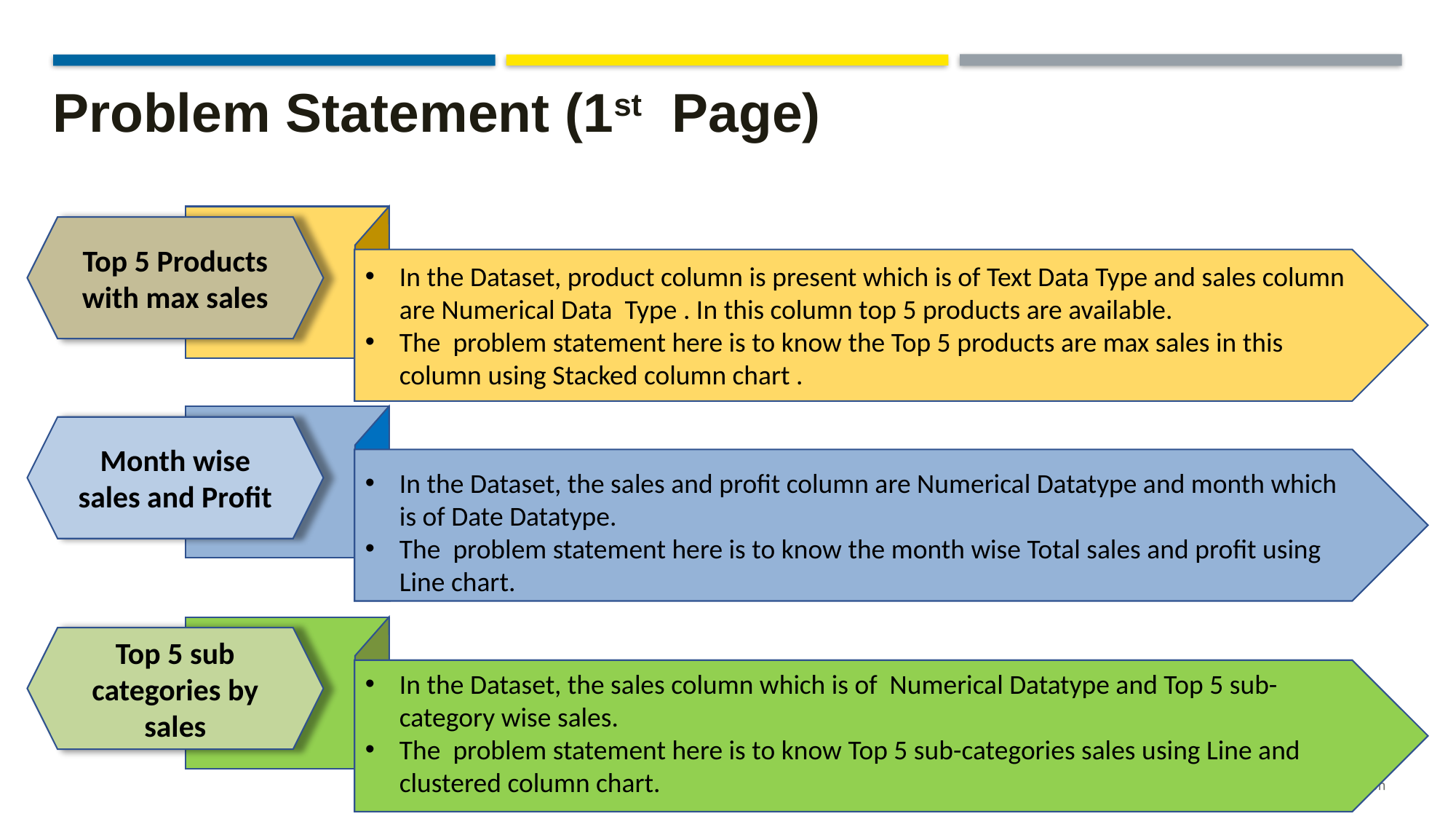

Problem Statement (1st  Page)

Top 5 Products with max sales
In the Dataset, product column is present which is of Text Data Type and sales column are Numerical Data  Type . In this column top 5 products are available.
The  problem statement here is to know the Top 5 products are max sales in this column using Stacked column chart .

Month wise sales and Profit
In the Dataset, the sales and profit column are Numerical Datatype and month which is of Date Datatype.
The  problem statement here is to know the month wise Total sales and profit using Line chart.

Top 5 sub categories by sales
In the Dataset, the sales column which is of  Numerical Datatype and Top 5 sub-category wise sales.
The  problem statement here is to know Top 5 sub-categories sales using Line and clustered column chart.